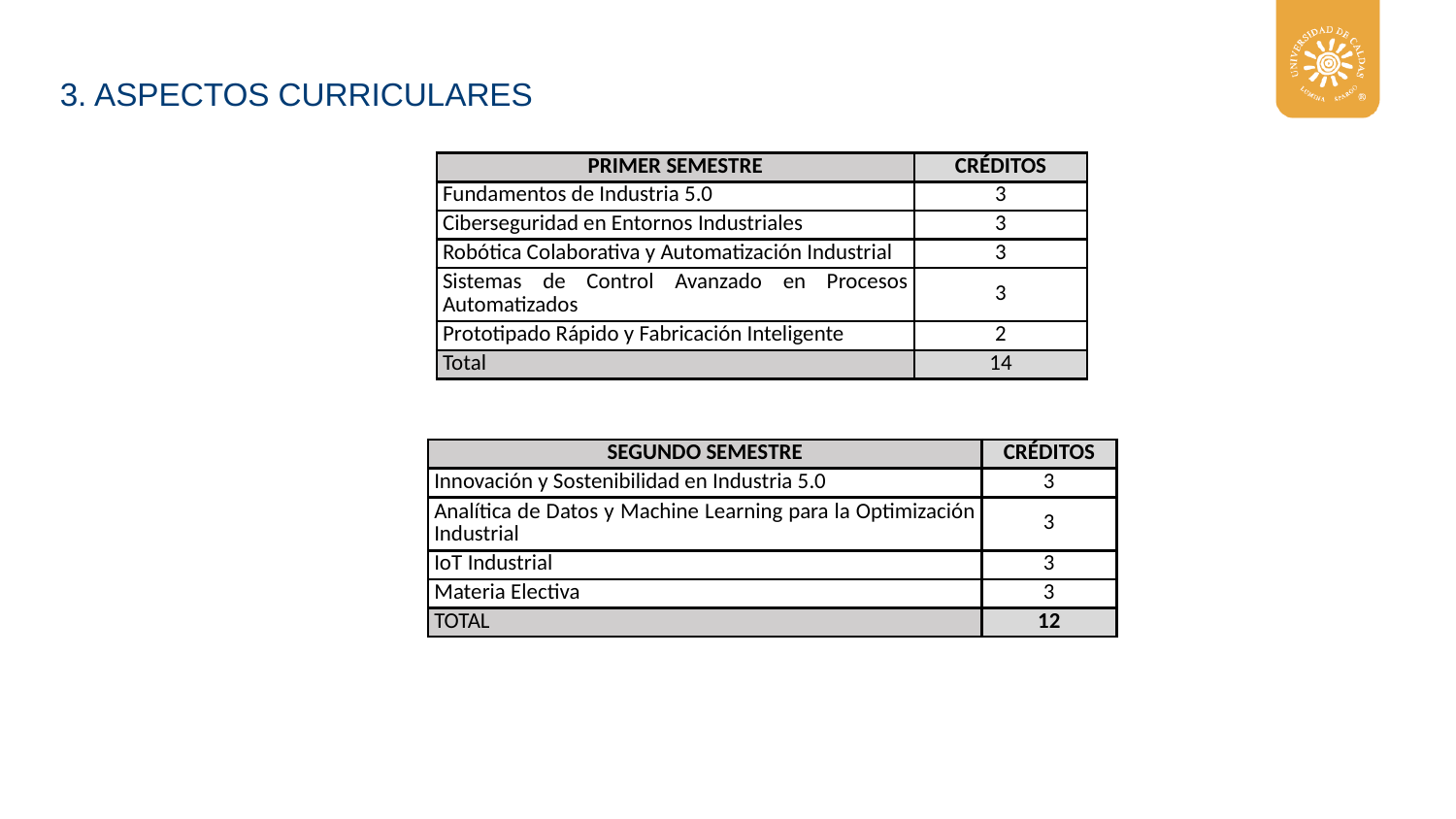

3. ASPECTOS CURRICULARES

| PRIMER SEMESTRE | CRÉDITOS |
| --- | --- |
| Fundamentos de Industria 5.0 | 3 |
| Ciberseguridad en Entornos Industriales | 3 |
| Robótica Colaborativa y Automatización Industrial | 3 |
| Sistemas de Control Avanzado en Procesos Automatizados | 3 |
| Prototipado Rápido y Fabricación Inteligente | 2 |
| Total | 14 |
| SEGUNDO SEMESTRE | CRÉDITOS |
| --- | --- |
| Innovación y Sostenibilidad en Industria 5.0 | 3 |
| Analítica de Datos y Machine Learning para la Optimización Industrial | 3 |
| IoT Industrial | 3 |
| Materia Electiva | 3 |
| TOTAL | 12 |